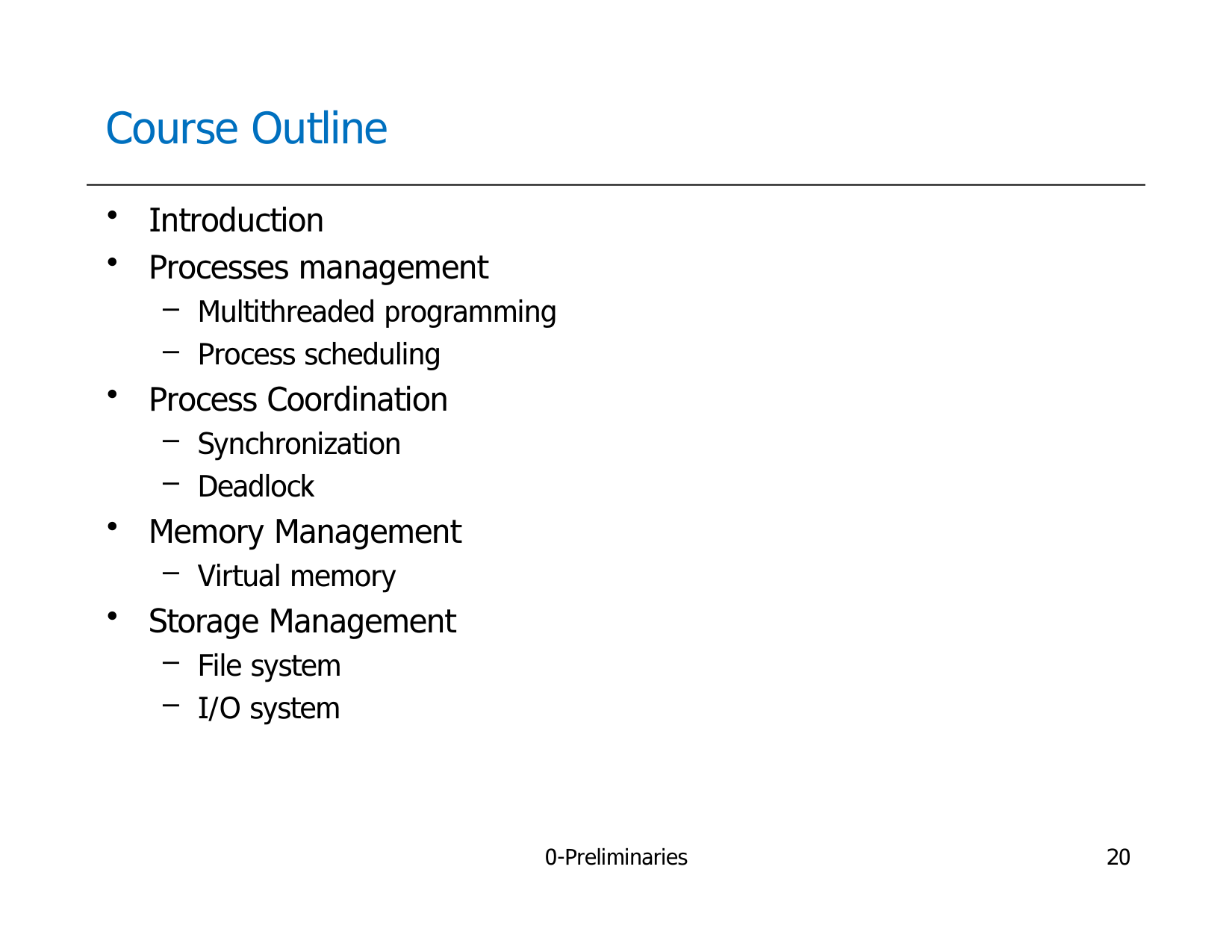

# Course Outline
Introduction
Processes management
Multithreaded programming
Process scheduling
Process Coordination
Synchronization
Deadlock
Memory Management
Virtual memory
Storage Management
File system
I/O system
0-Preliminaries
20